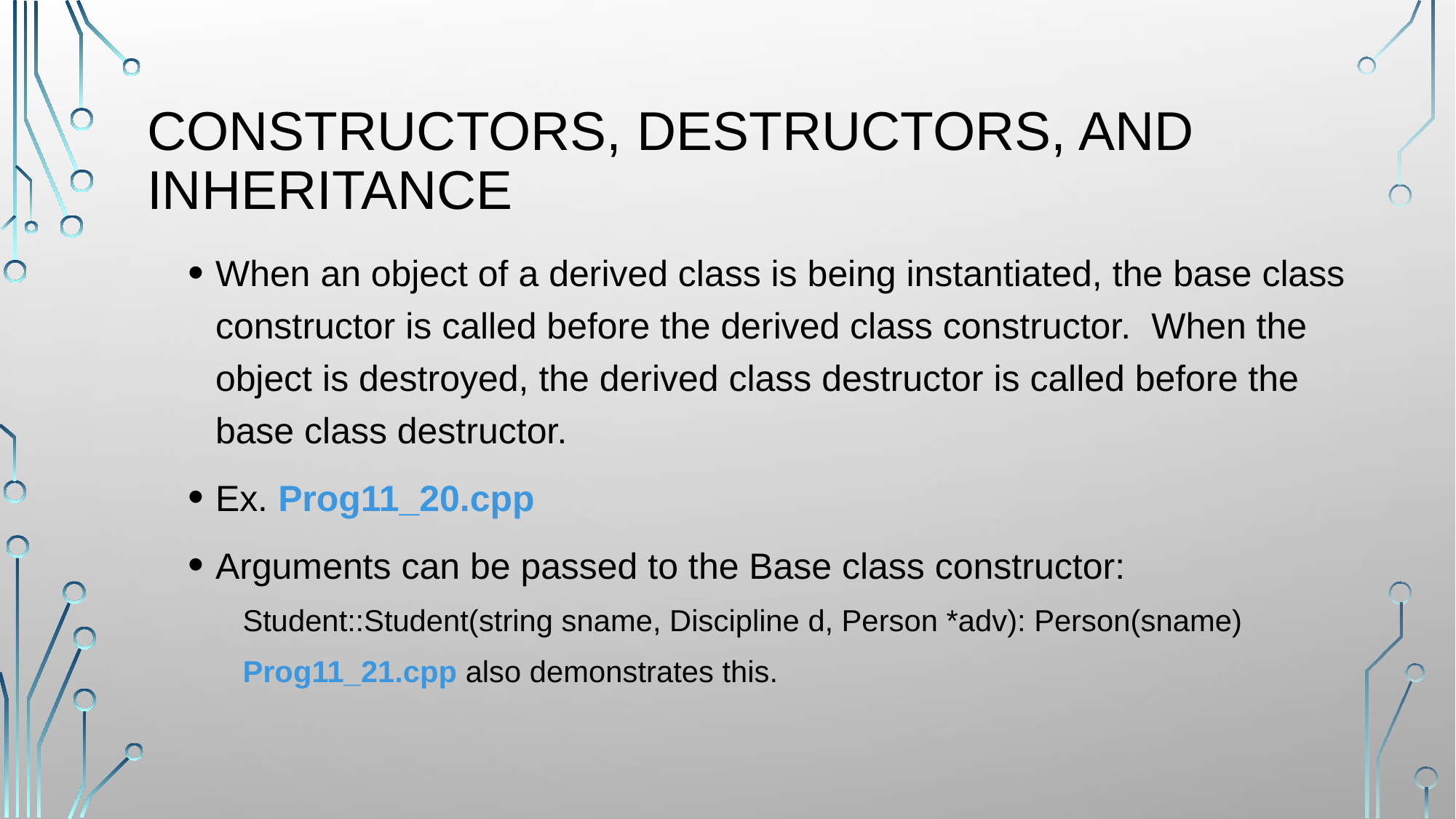

# Constructors, Destructors, and Inheritance
When an object of a derived class is being instantiated, the base class constructor is called before the derived class constructor.  When the object is destroyed, the derived class destructor is called before the base class destructor.
Ex. Prog11_20.cpp
Arguments can be passed to the Base class constructor:
Student::Student(string sname, Discipline d, Person *adv): Person(sname)
Prog11_21.cpp also demonstrates this.